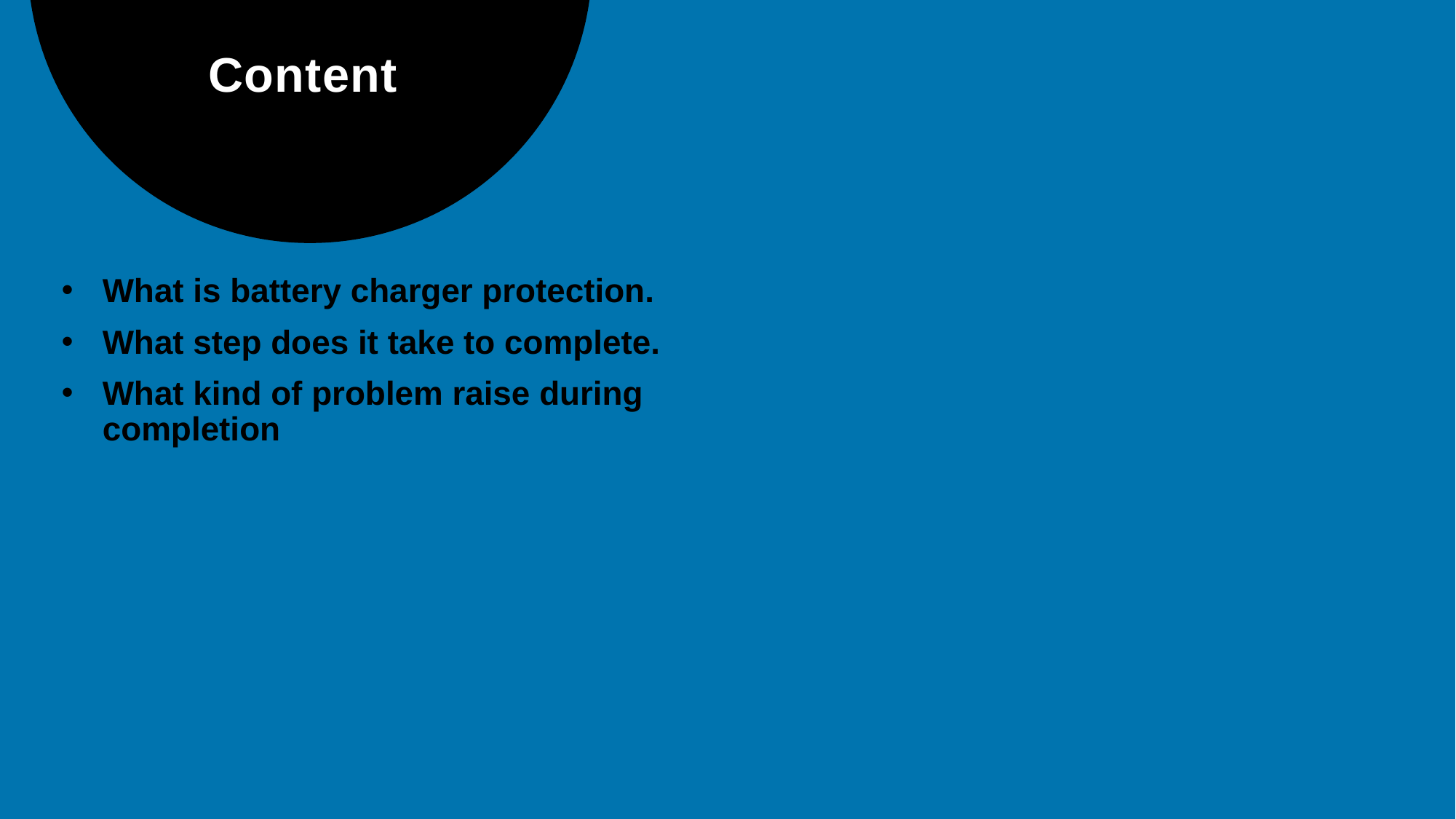

# Content

What is battery charger protection.
What step does it take to complete.
What kind of problem raise during completion